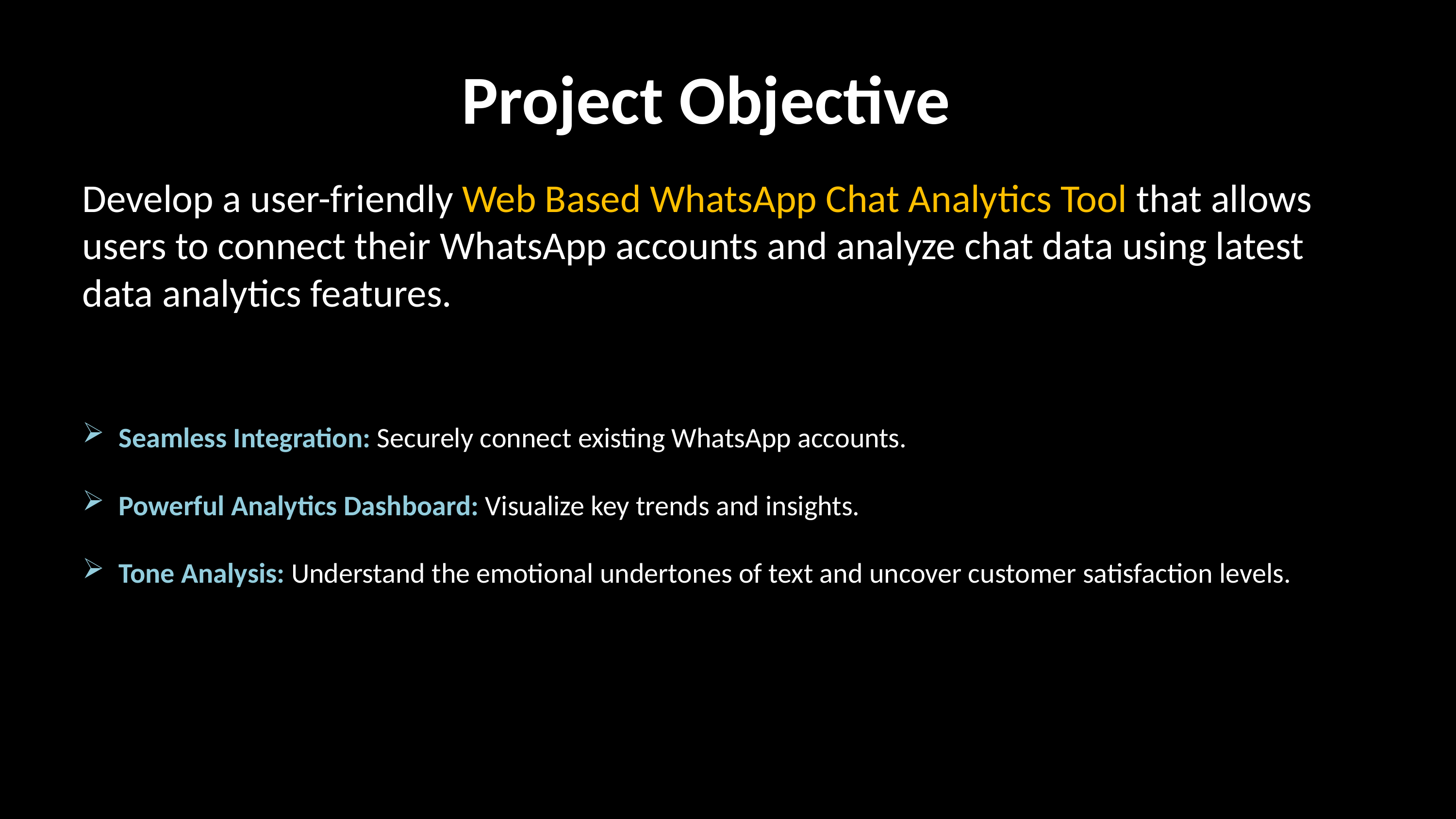

Project Objective
Develop a user-friendly Web Based WhatsApp Chat Analytics Tool that allows users to connect their WhatsApp accounts and analyze chat data using latest data analytics features.
Seamless Integration: Securely connect existing WhatsApp accounts.
Powerful Analytics Dashboard: Visualize key trends and insights.
Tone Analysis: Understand the emotional undertones of text and uncover customer satisfaction levels.